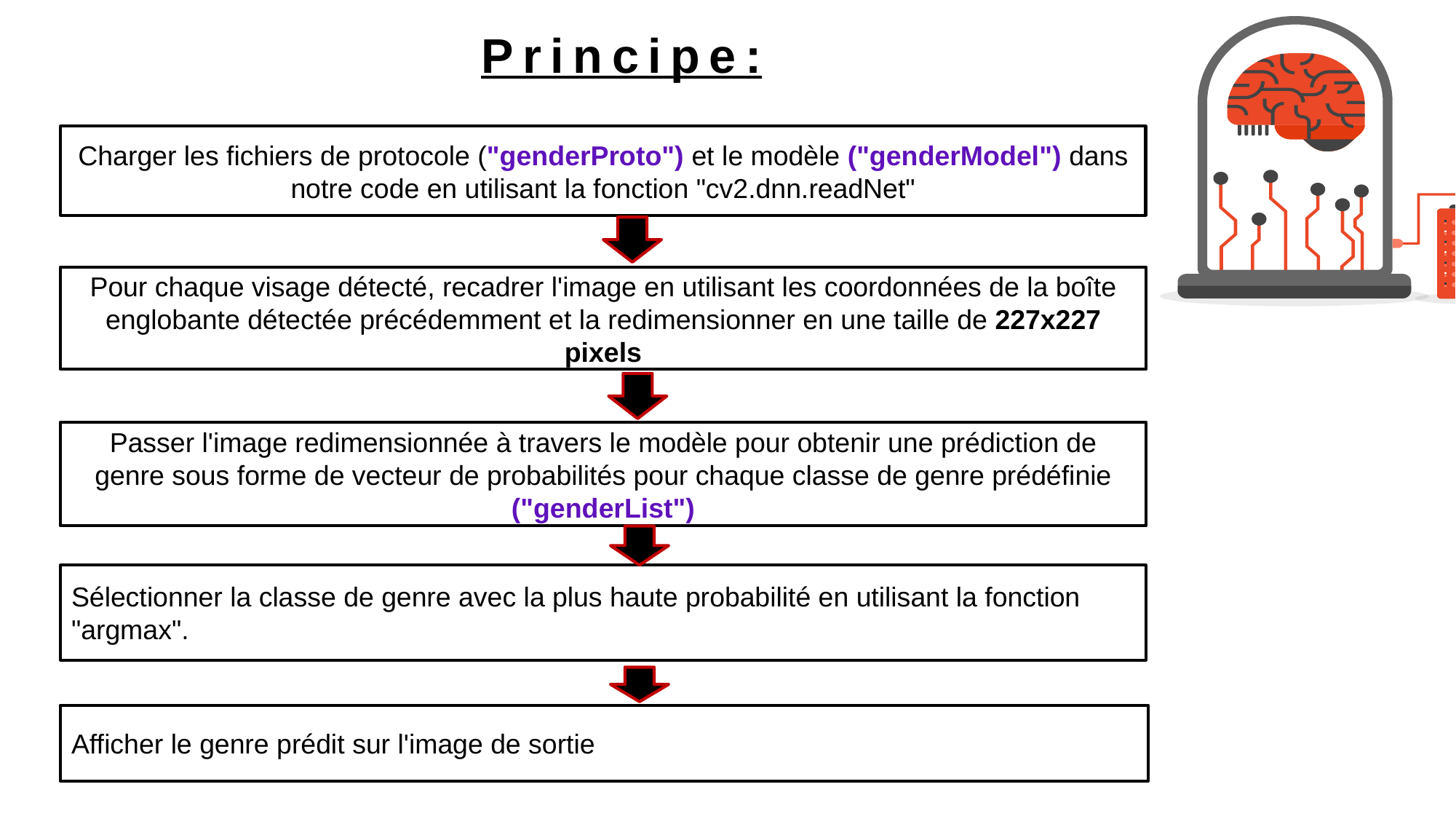

Principe:
Charger les fichiers de protocole ("genderProto") et le modèle ("genderModel") dans notre code en utilisant la fonction "cv2.dnn.readNet"

Pour chaque visage détecté, recadrer l'image en utilisant les coordonnées de la boîte englobante détectée précédemment et la redimensionner en une taille de 227x227 pixels

Passer l'image redimensionnée à travers le modèle pour obtenir une prédiction de genre sous forme de vecteur de probabilités pour chaque classe de genre prédéfinie ("genderList")

Sélectionner la classe de genre avec la plus haute probabilité en utilisant la fonction "argmax".

Afficher le genre prédit sur l'image de sortie